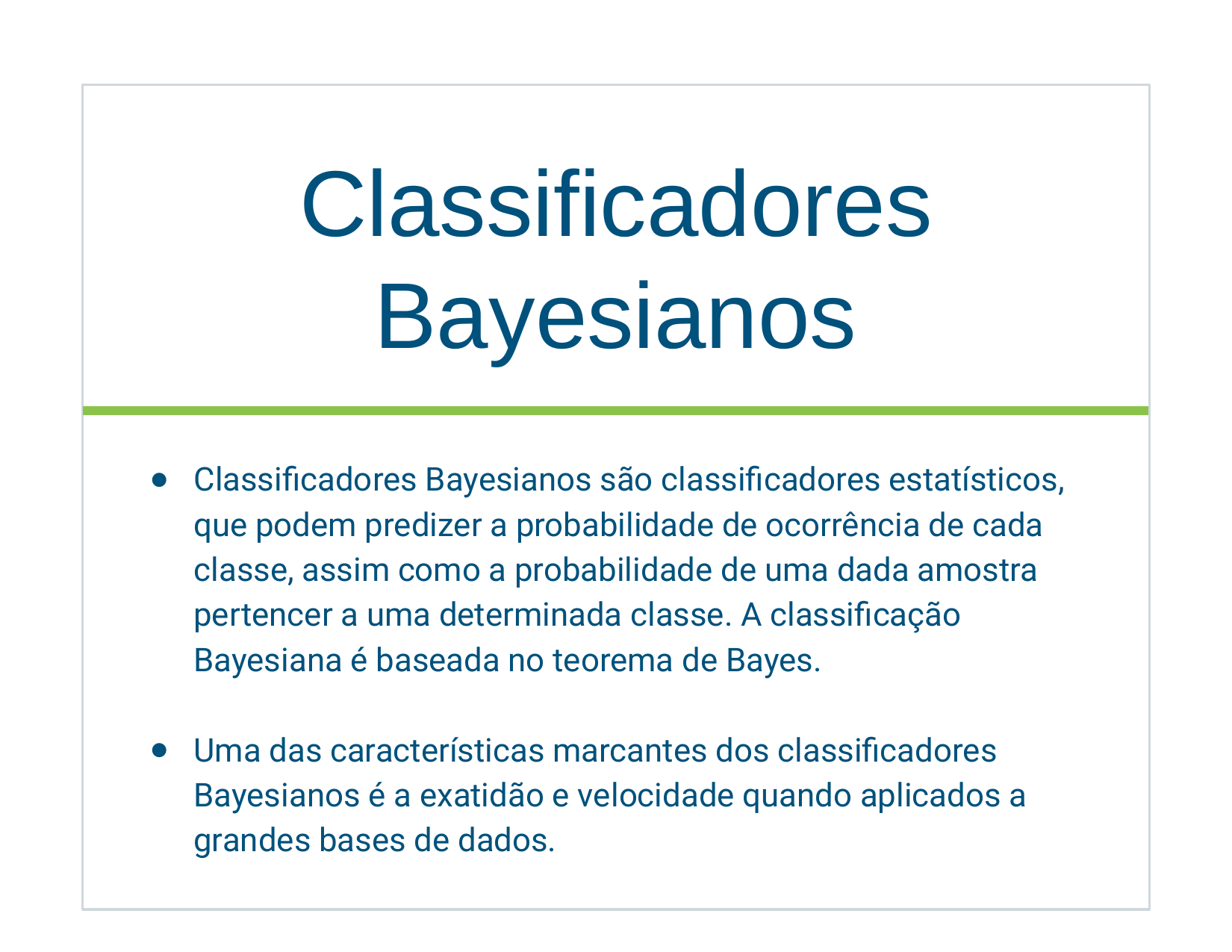

Classificadores Bayesianos
Classificadores Bayesianos são classificadores estatísticos, que podem predizer a probabilidade de ocorrência de cada classe, assim como a probabilidade de uma dada amostra pertencer a uma determinada classe. A classificação Bayesiana é baseada no teorema de Bayes.

Uma das características marcantes dos classificadores Bayesianos é a exatidão e velocidade quando aplicados a grandes bases de dados.